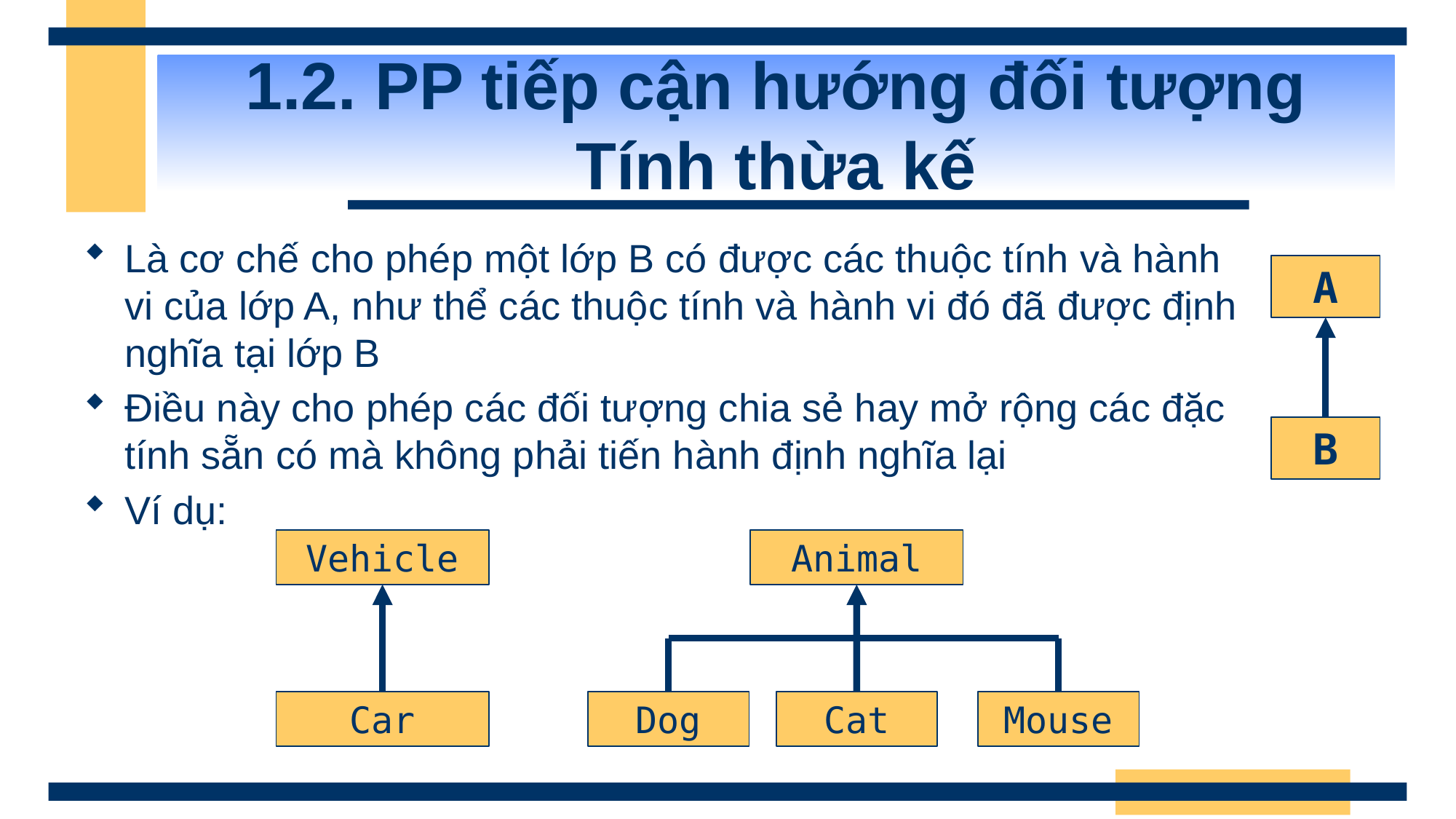

# 1.2. PP tiếp cận hướng đối tượng Tính thừa kế
Là cơ chế cho phép một lớp B có được các thuộc tính và hành vi của lớp A, như thể các thuộc tính và hành vi đó đã được định nghĩa tại lớp B
Điều này cho phép các đối tượng chia sẻ hay mở rộng các đặc tính sẵn có mà không phải tiến hành định nghĩa lại
Ví dụ:

A
B
Animal
Vehicle
Cat
Dog
Mouse
Car